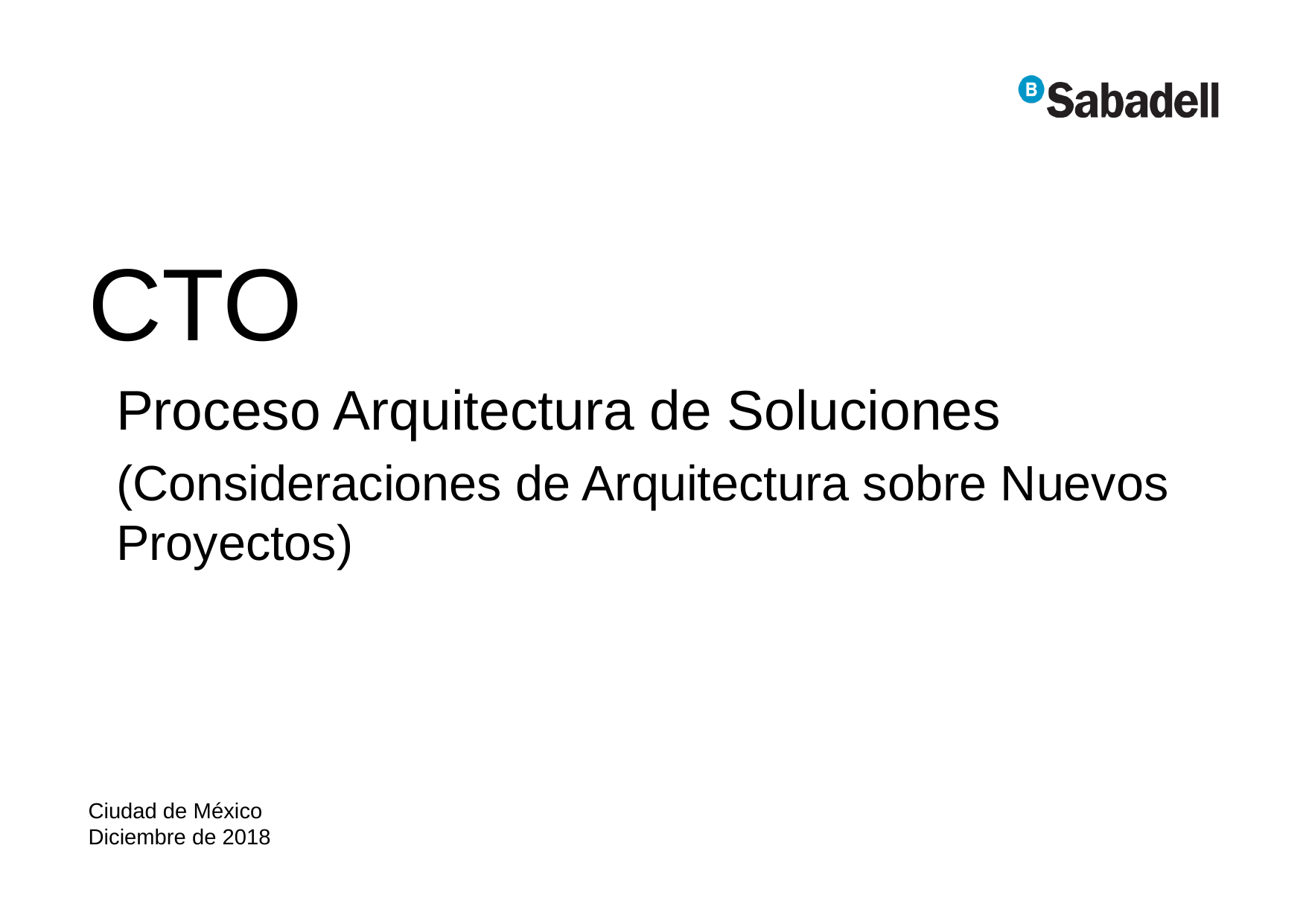

# CTO
Proceso Arquitectura de Soluciones
(Consideraciones de Arquitectura sobre Nuevos Proyectos)
Ciudad de México
Diciembre de 2018